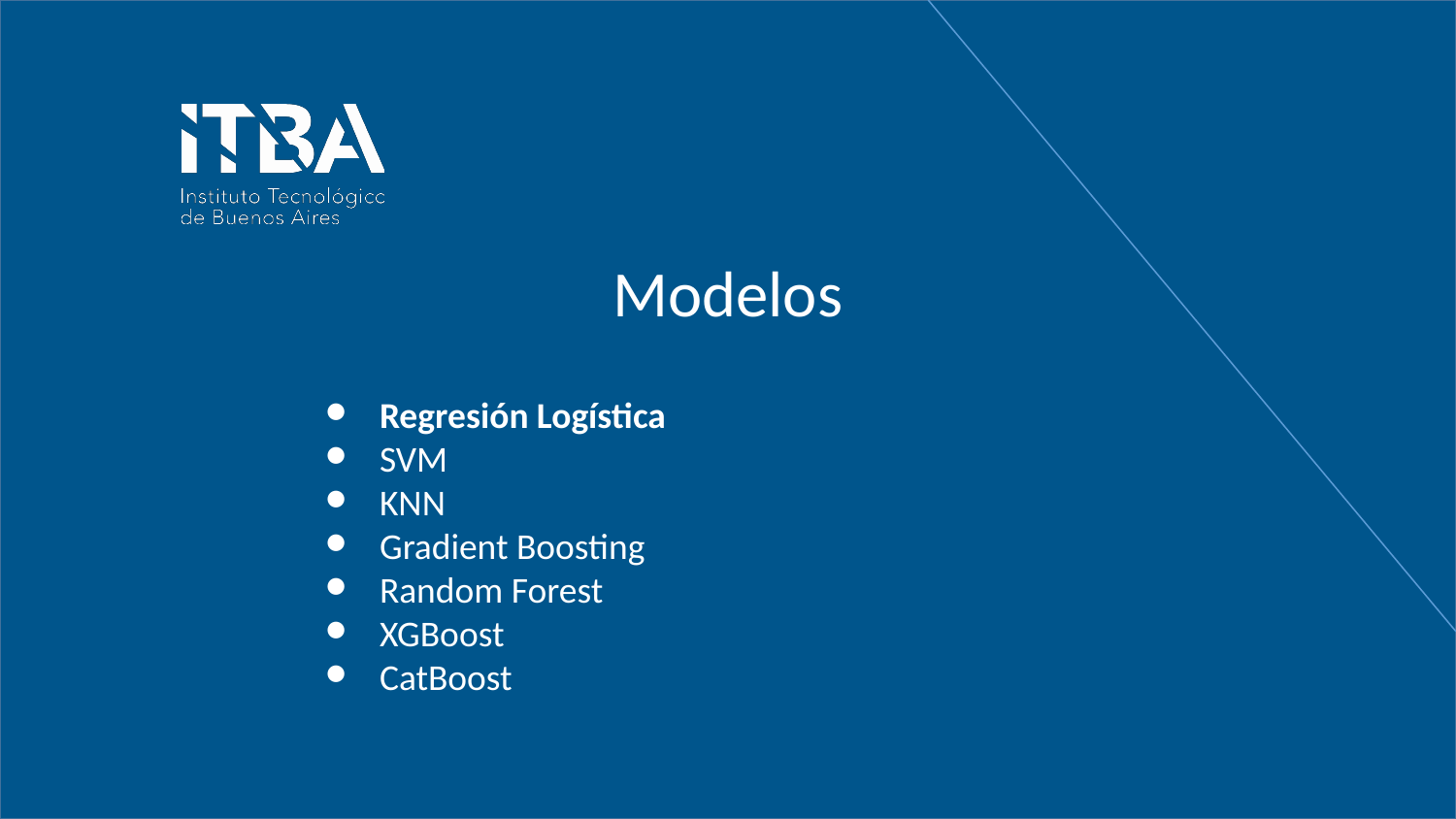

Modelos
Regresión Logística
SVM
KNN
Gradient Boosting
Random Forest
XGBoost
CatBoost